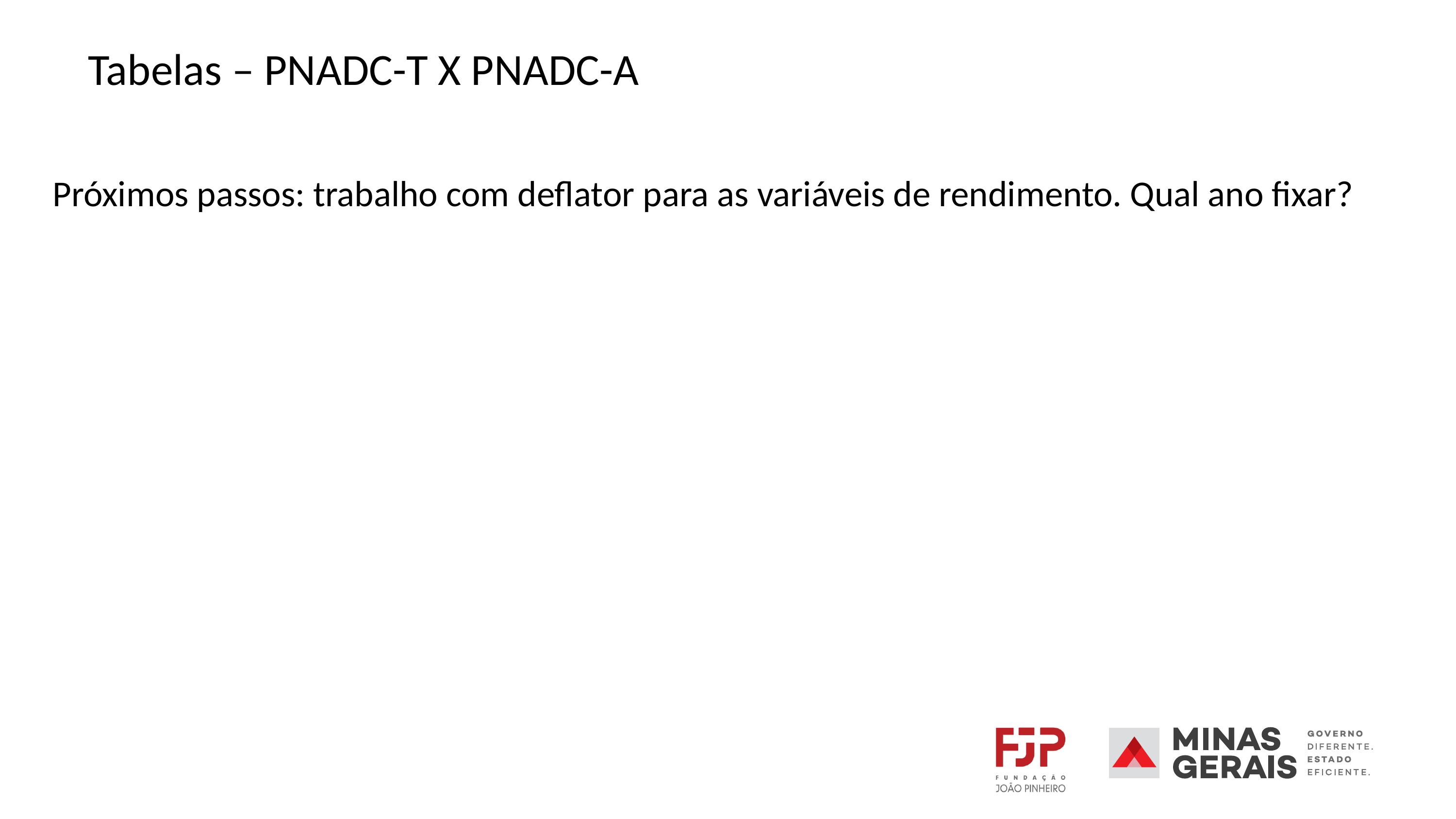

# Tabelas – PNADC-T X PNADC-A
Próximos passos: trabalho com deflator para as variáveis de rendimento. Qual ano fixar?